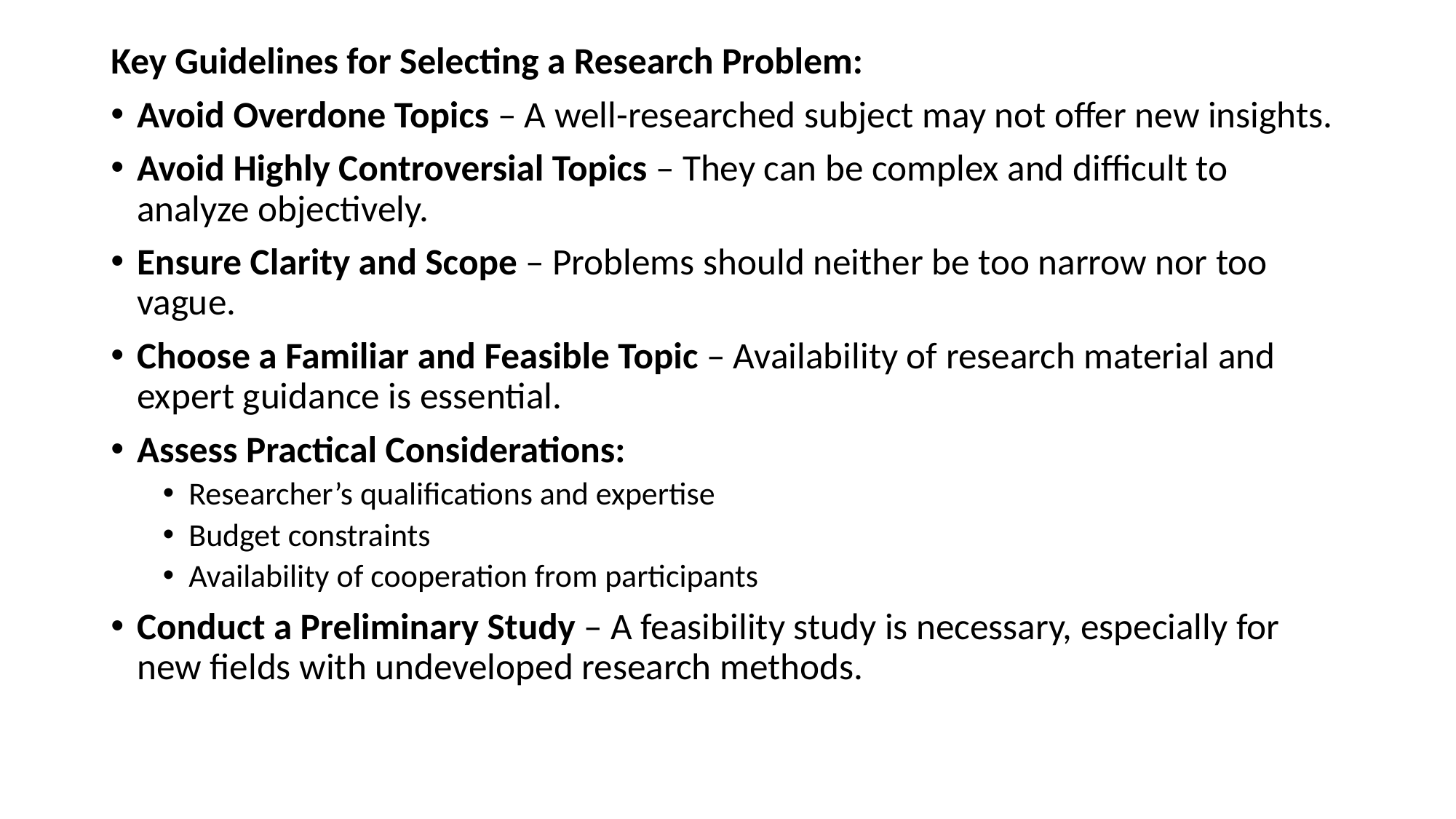

Key Guidelines for Selecting a Research Problem:
Avoid Overdone Topics – A well-researched subject may not offer new insights.
Avoid Highly Controversial Topics – They can be complex and difficult to analyze objectively.
Ensure Clarity and Scope – Problems should neither be too narrow nor too vague.
Choose a Familiar and Feasible Topic – Availability of research material and expert guidance is essential.
Assess Practical Considerations:
Researcher’s qualifications and expertise
Budget constraints
Availability of cooperation from participants
Conduct a Preliminary Study – A feasibility study is necessary, especially for new fields with undeveloped research methods.